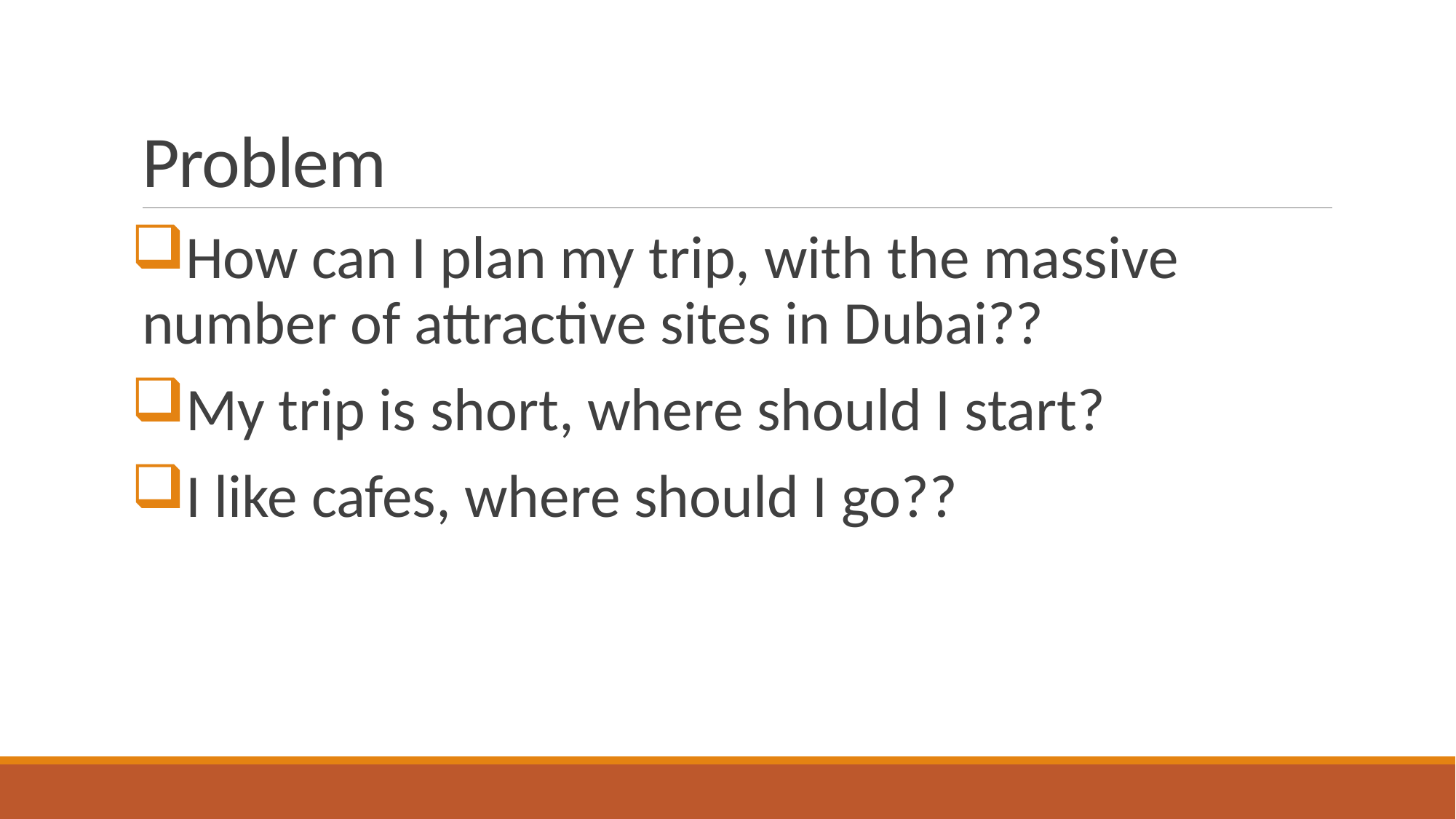

# Problem
How can I plan my trip, with the massive number of attractive sites in Dubai??
My trip is short, where should I start?
I like cafes, where should I go??